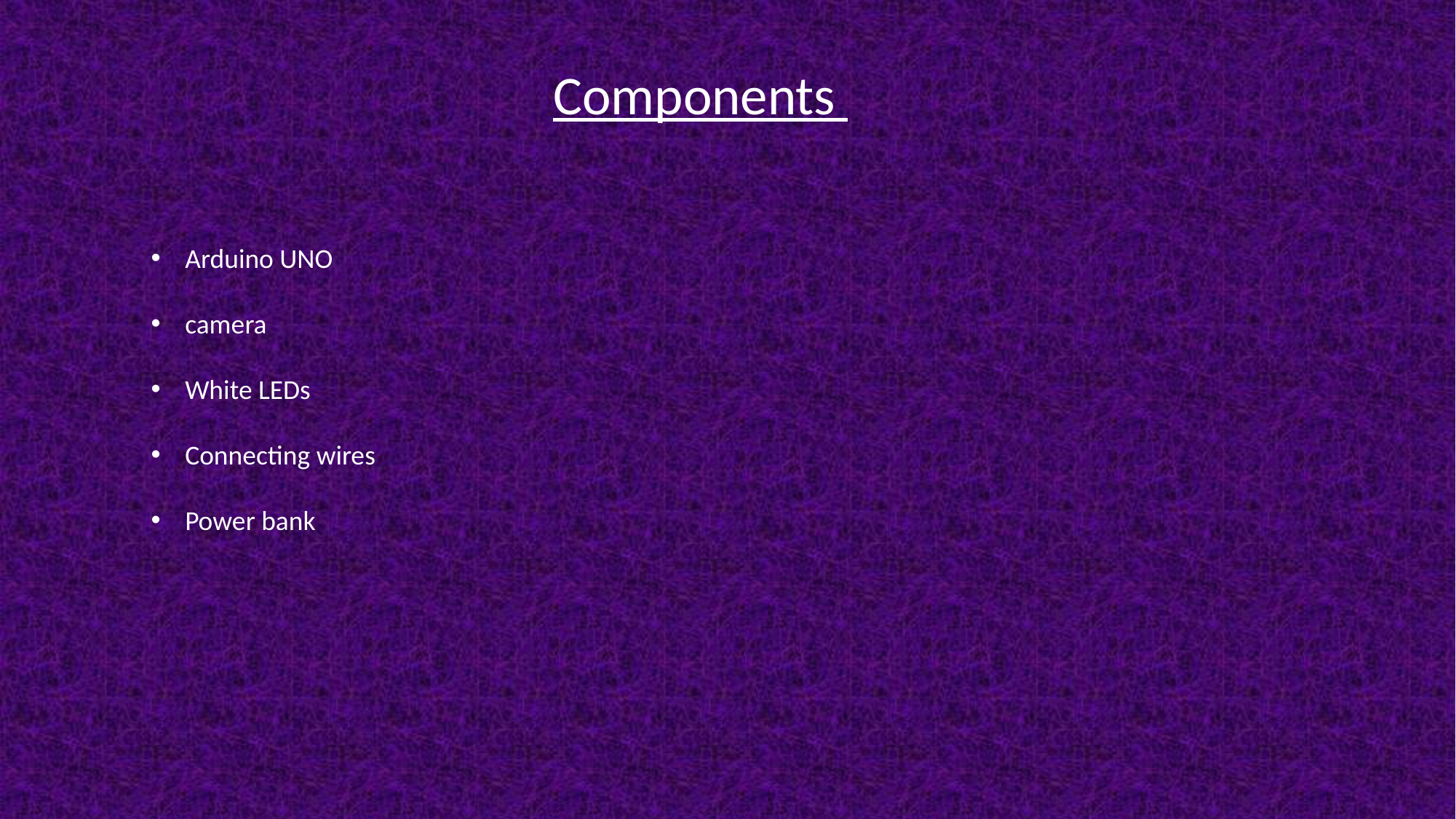

Components
Arduino UNO
camera
White LEDs
Connecting wires
Power bank